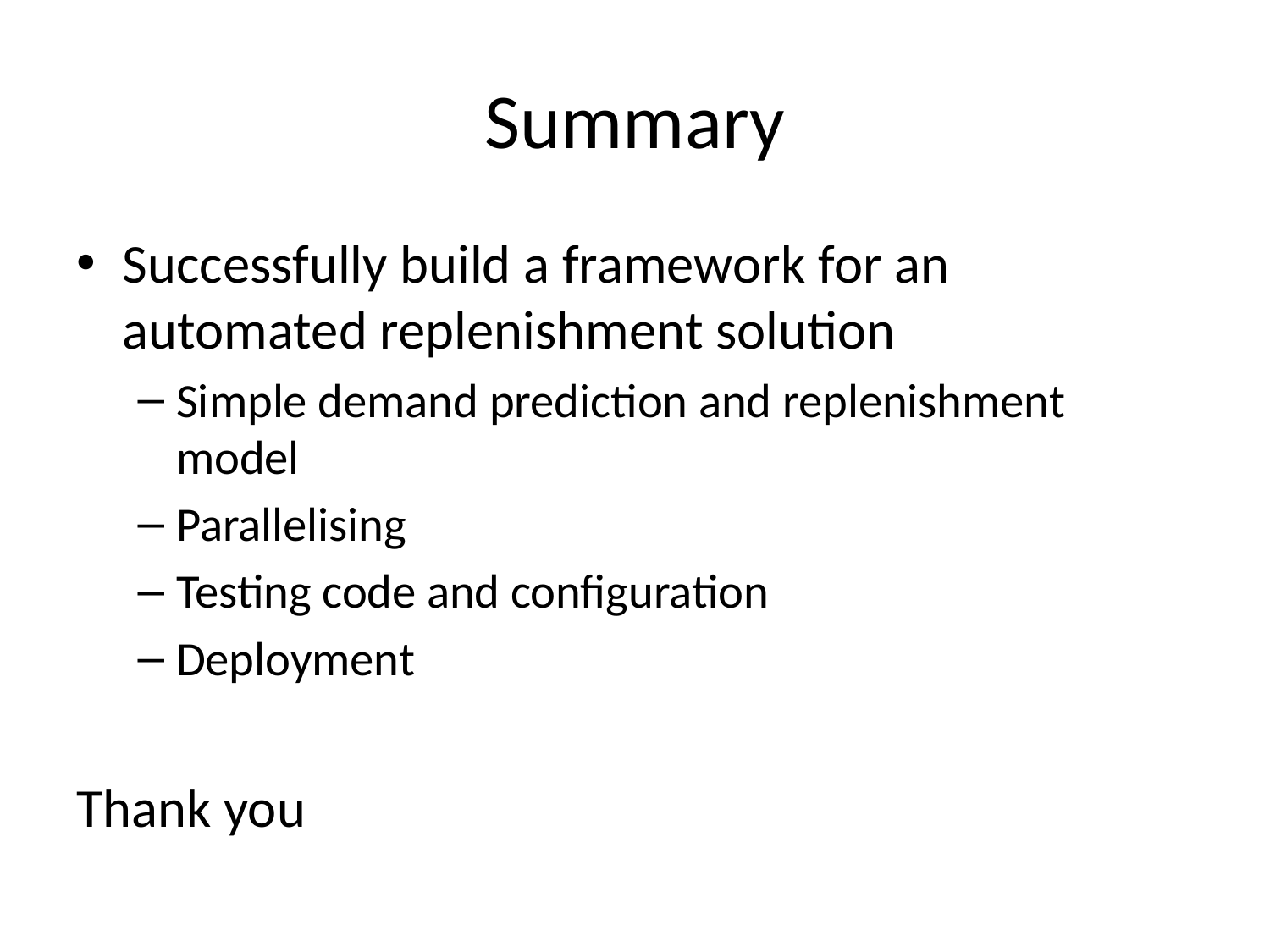

# Summary
Successfully build a framework for an automated replenishment solution
Simple demand prediction and replenishment model
Parallelising
Testing code and configuration
Deployment

Thank you